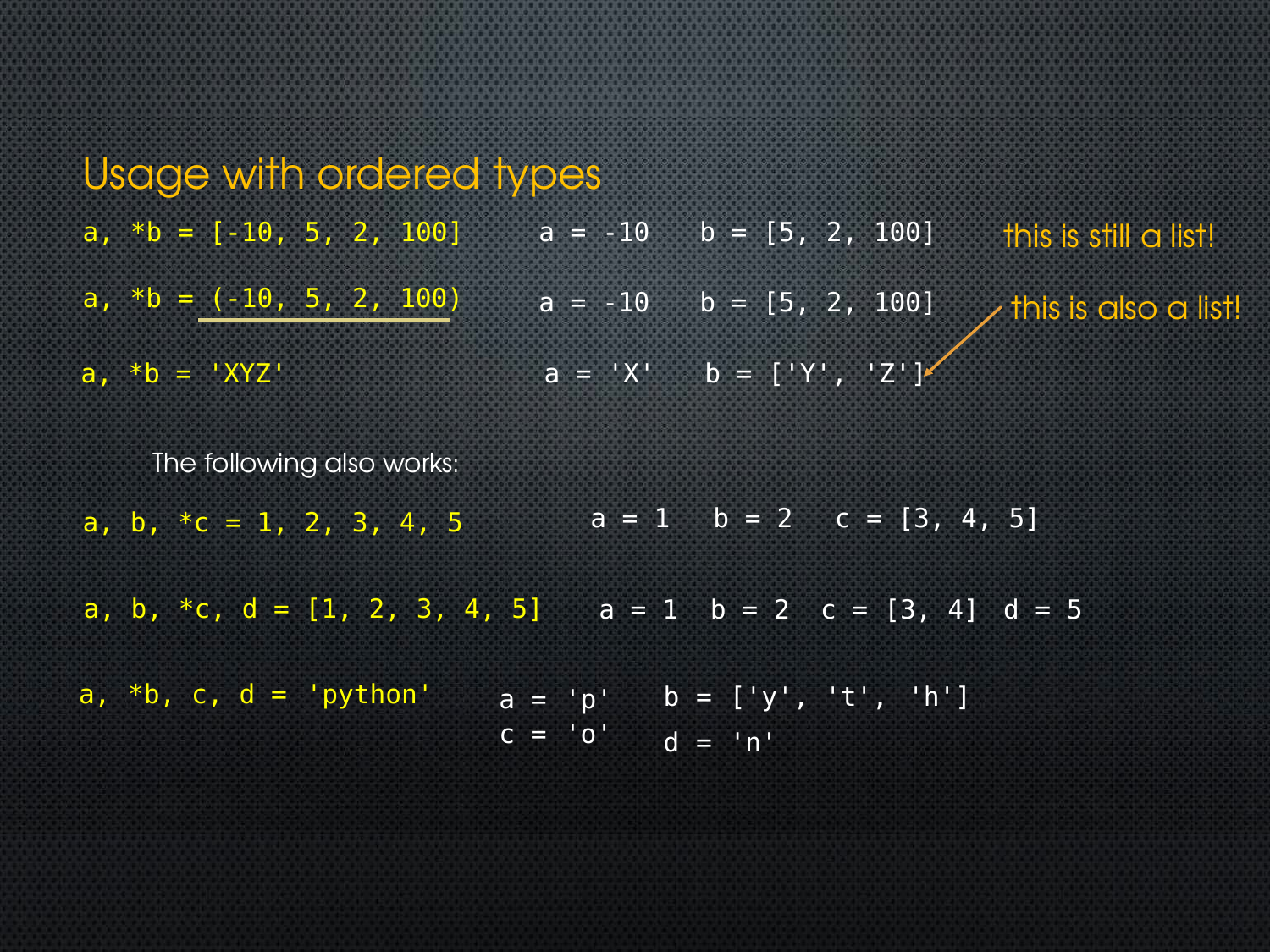

Usage with ordered types
a, *b = [-10, 5, 2, 100]
a = -10
b = [5, 2, 100]
this is still a list!
a, *b = (-10, 5, 2, 100)
a = -10
b = [5, 2, 100]
this is also a list!

a, *b = 'XYZ'
a = 'X'
b = ['Y', 'Z']
The following also works:
a = 1	b = 2	c = [3, 4, 5]
a, b, *c = 1, 2, 3, 4, 5
a, b, *c, d = [1, 2, 3, 4, 5]
a = 1	b = 2	c = [3, 4]	d = 5
| a, | \*b, c, d = | 'python' | a = | 'p' | b | = | ['y', 't', | 'h'] |
| --- | --- | --- | --- | --- | --- | --- | --- | --- |
|  |  |  | c = | 'o' | d | = | 'n' |  |